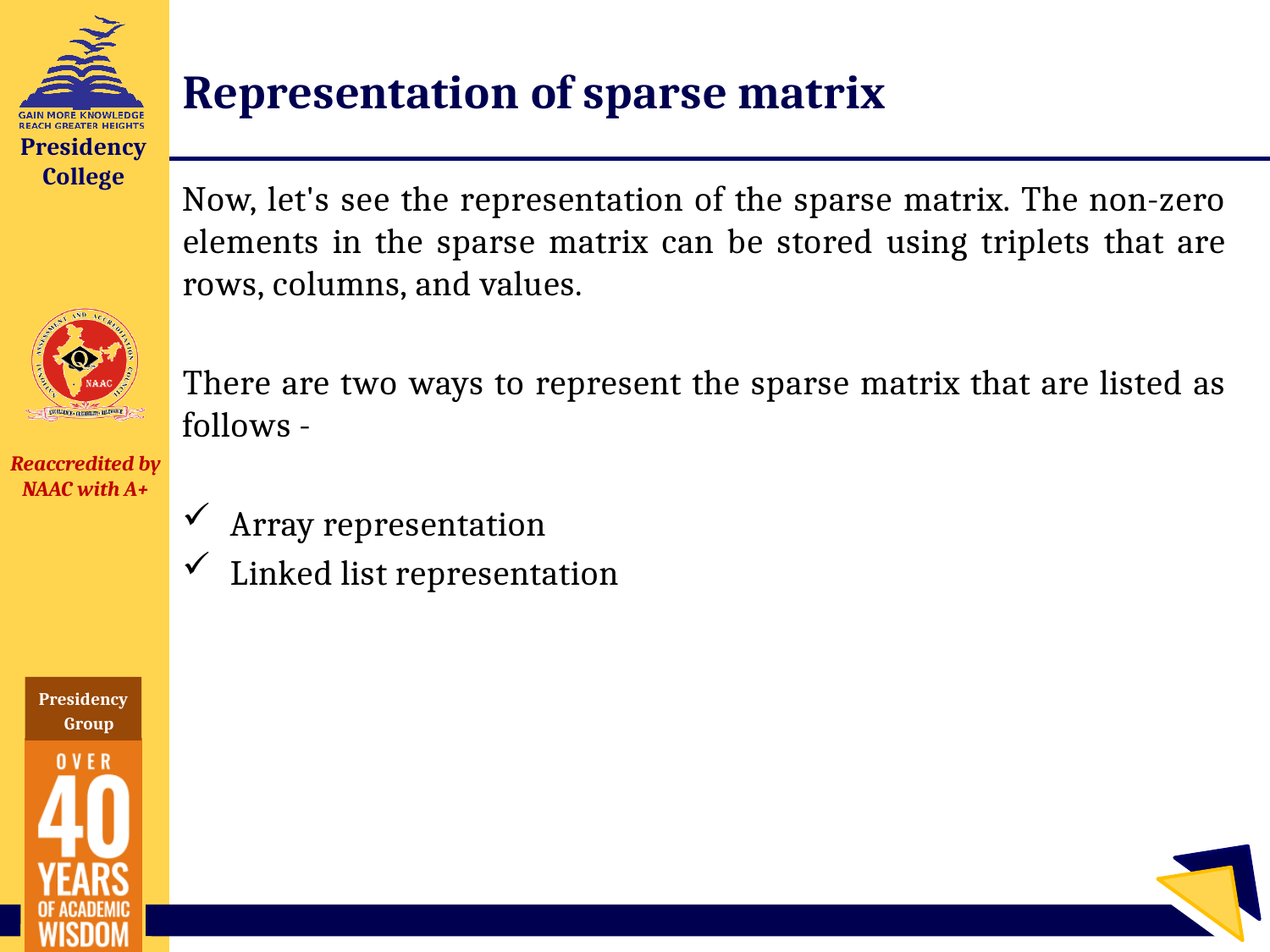

# Representation of sparse matrix
Now, let's see the representation of the sparse matrix. The non-zero elements in the sparse matrix can be stored using triplets that are rows, columns, and values.

There are two ways to represent the sparse matrix that are listed as follows -

Array representation
Linked list representation